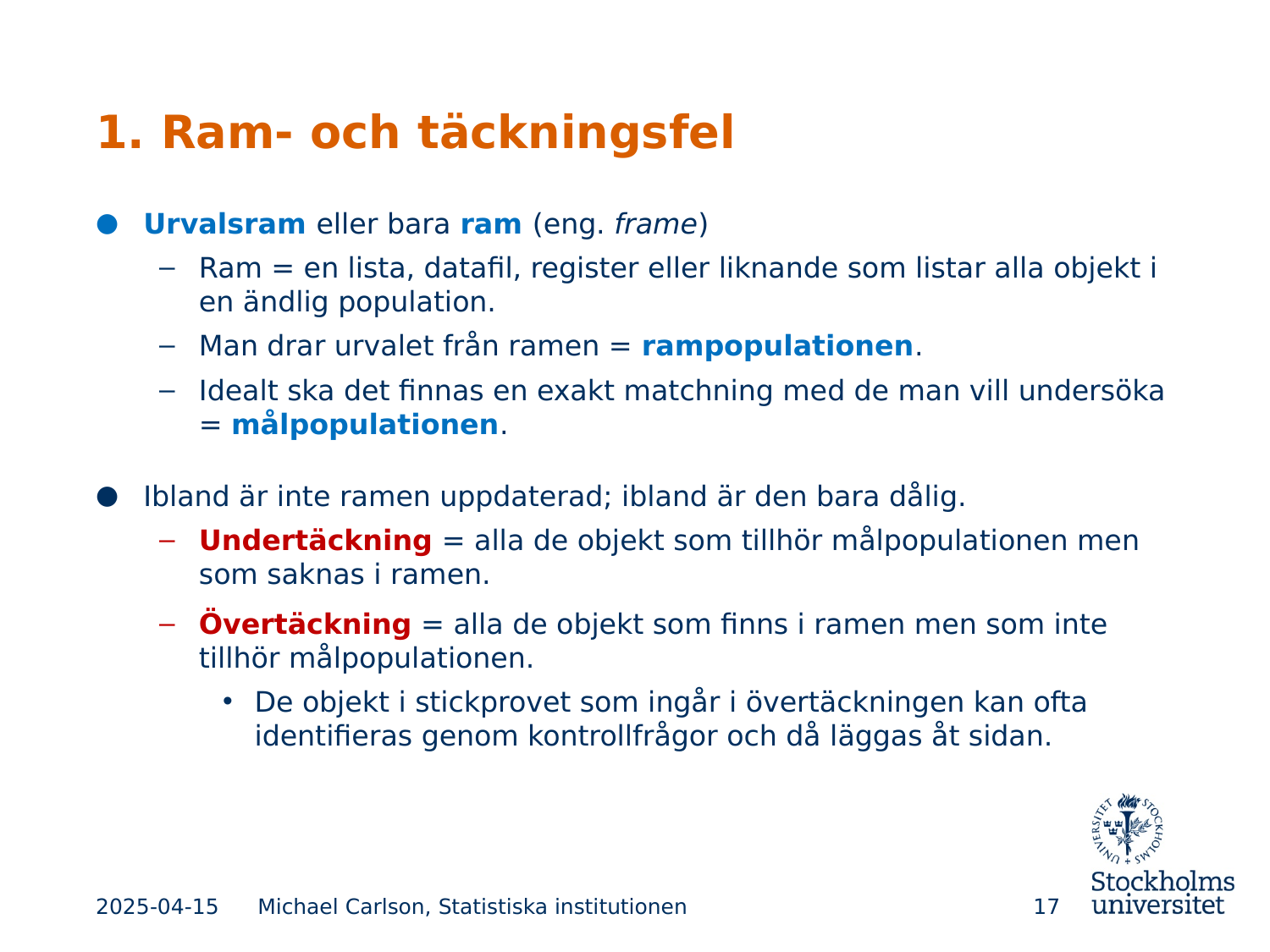

# 1. Ram- och täckningsfel
Urvalsram eller bara ram (eng. frame)
Ram = en lista, datafil, register eller liknande som listar alla objekt i en ändlig population.
Man drar urvalet från ramen = rampopulationen.
Idealt ska det finnas en exakt matchning med de man vill undersöka = målpopulationen.
Ibland är inte ramen uppdaterad; ibland är den bara dålig.
Undertäckning = alla de objekt som tillhör målpopulationen men som saknas i ramen.
Övertäckning = alla de objekt som finns i ramen men som inte tillhör målpopulationen.
De objekt i stickprovet som ingår i övertäckningen kan ofta identifieras genom kontrollfrågor och då läggas åt sidan.
2025-04-15
Michael Carlson, Statistiska institutionen
17